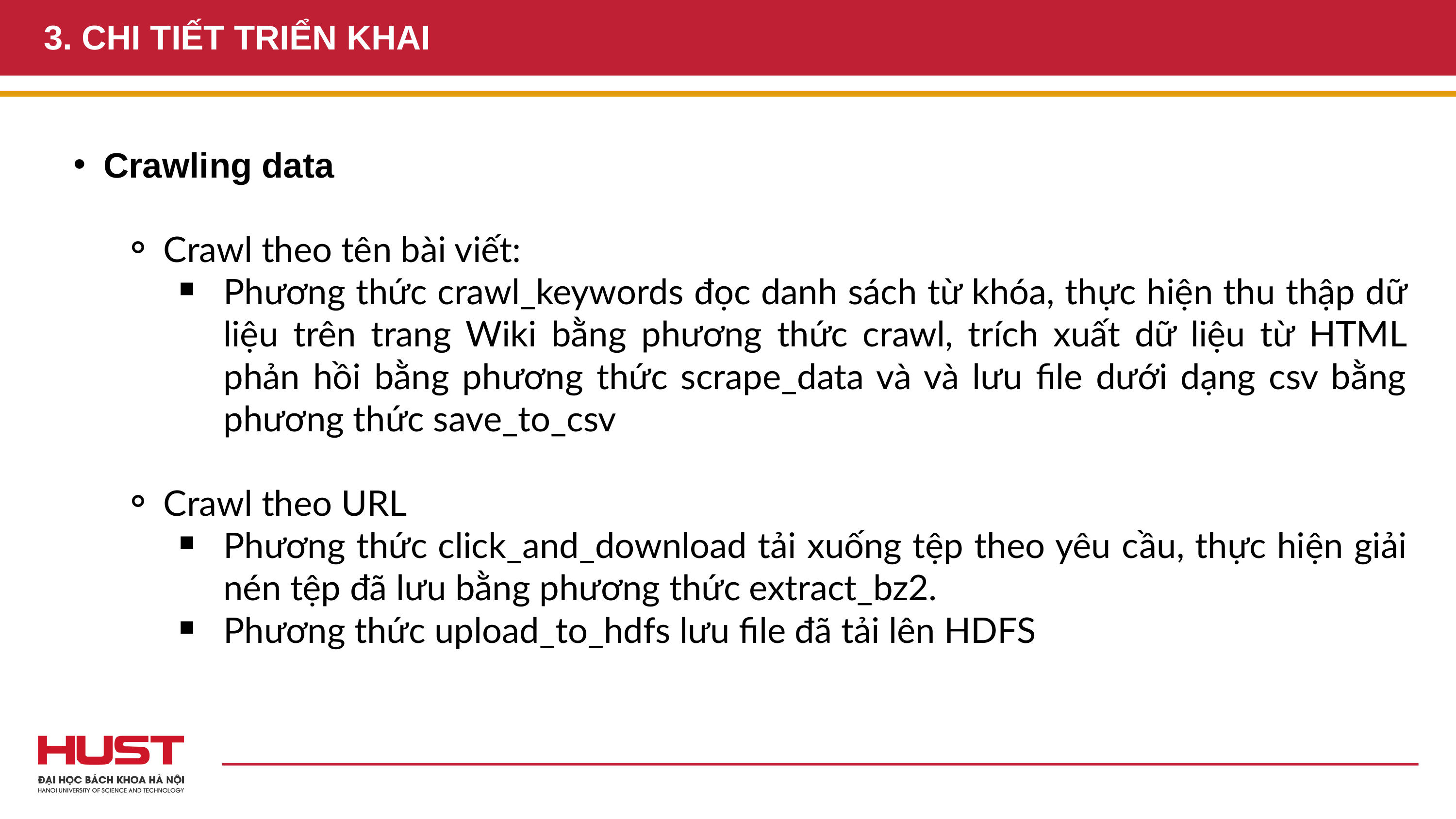

3. CHI TIẾT TRIỂN KHAI
Crawling data

Crawl theo tên bài viết:
Phương thức crawl_keywords đọc danh sách từ khóa, thực hiện thu thập dữ liệu trên trang Wiki bằng phương thức crawl, trích xuất dữ liệu từ HTML phản hồi bằng phương thức scrape_data và và lưu file dưới dạng csv bằng phương thức save_to_csv

Crawl theo URL
Phương thức click_and_download tải xuống tệp theo yêu cầu, thực hiện giải nén tệp đã lưu bằng phương thức extract_bz2.
Phương thức upload_to_hdfs lưu file đã tải lên HDFS